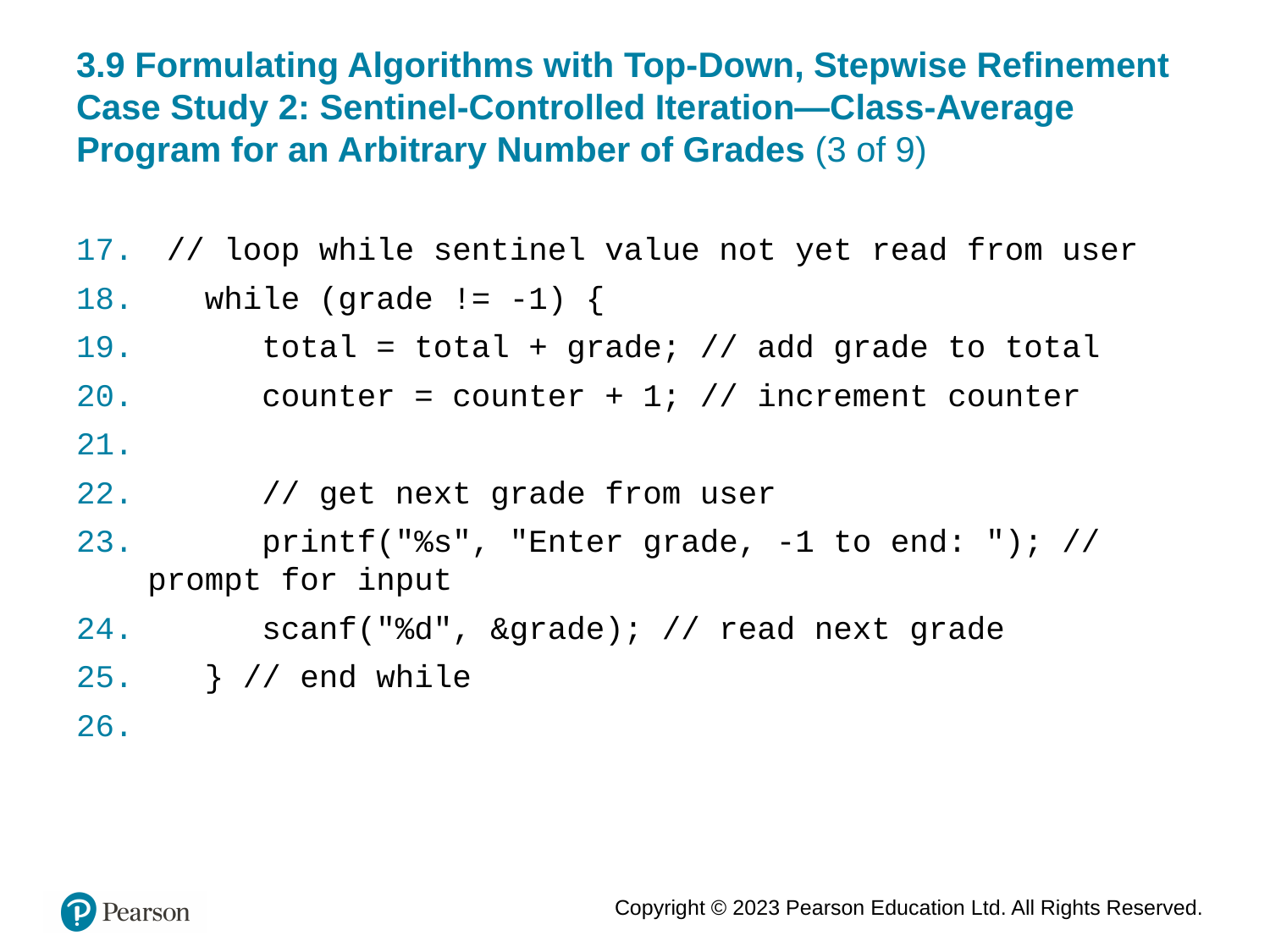

# 3.9 Formulating Algorithms with Top-Down, Stepwise Refinement Case Study 2: Sentinel-Controlled Iteration—Class-Average Program for an Arbitrary Number of Grades (3 of 9)
 // loop while sentinel value not yet read from user
   while (grade != -1) {
      total = total + grade; // add grade to total
      counter = counter + 1; // increment counter

      // get next grade from user
      printf("%s", "Enter grade, -1 to end: "); // prompt for input
      scanf("%d", &grade); // read next grade
   } // end while